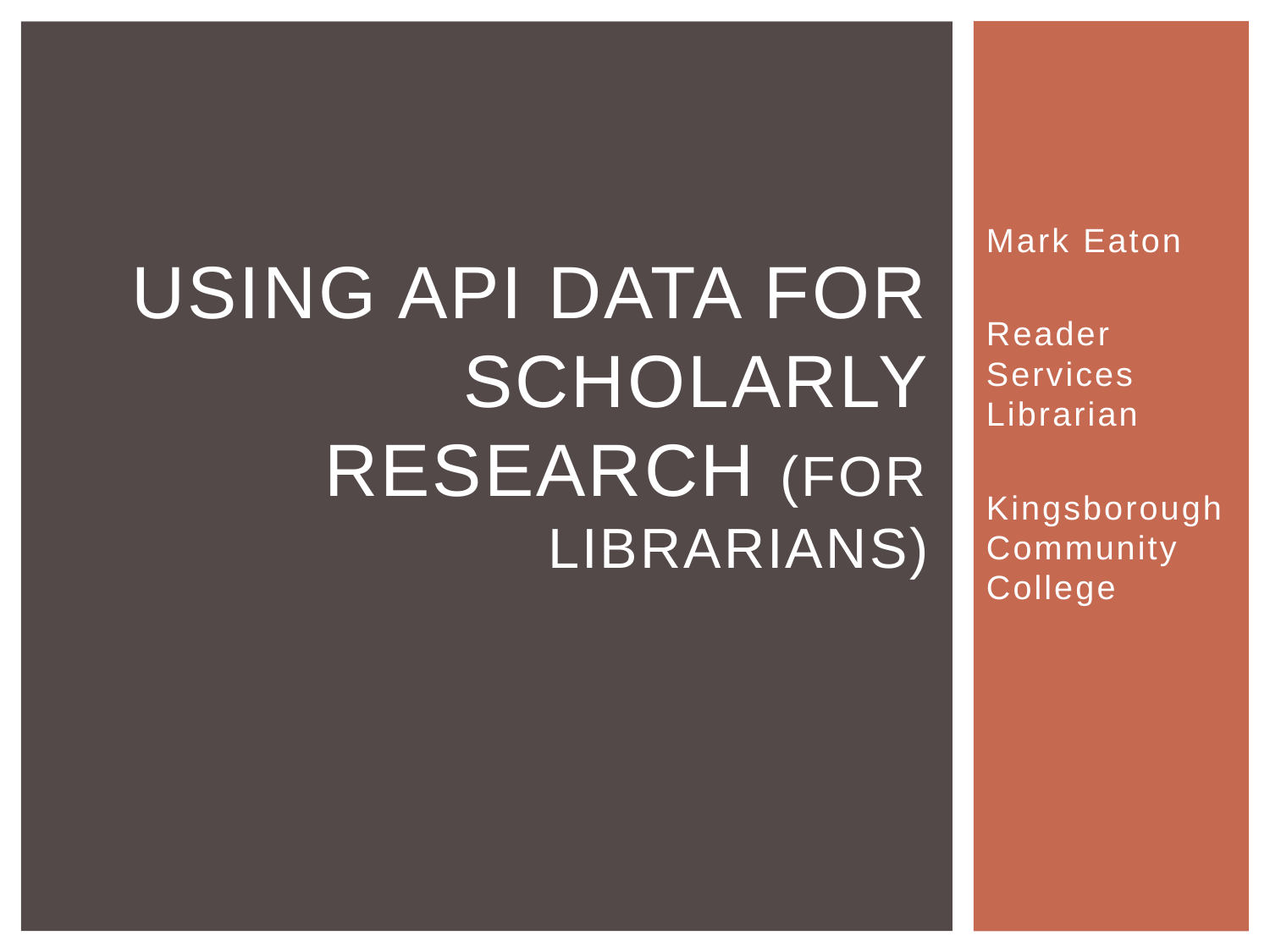

Mark Eaton

Reader Services Librarian

Kingsborough Community College
# Using API Data for Scholarly Research (FOR librARIANs)